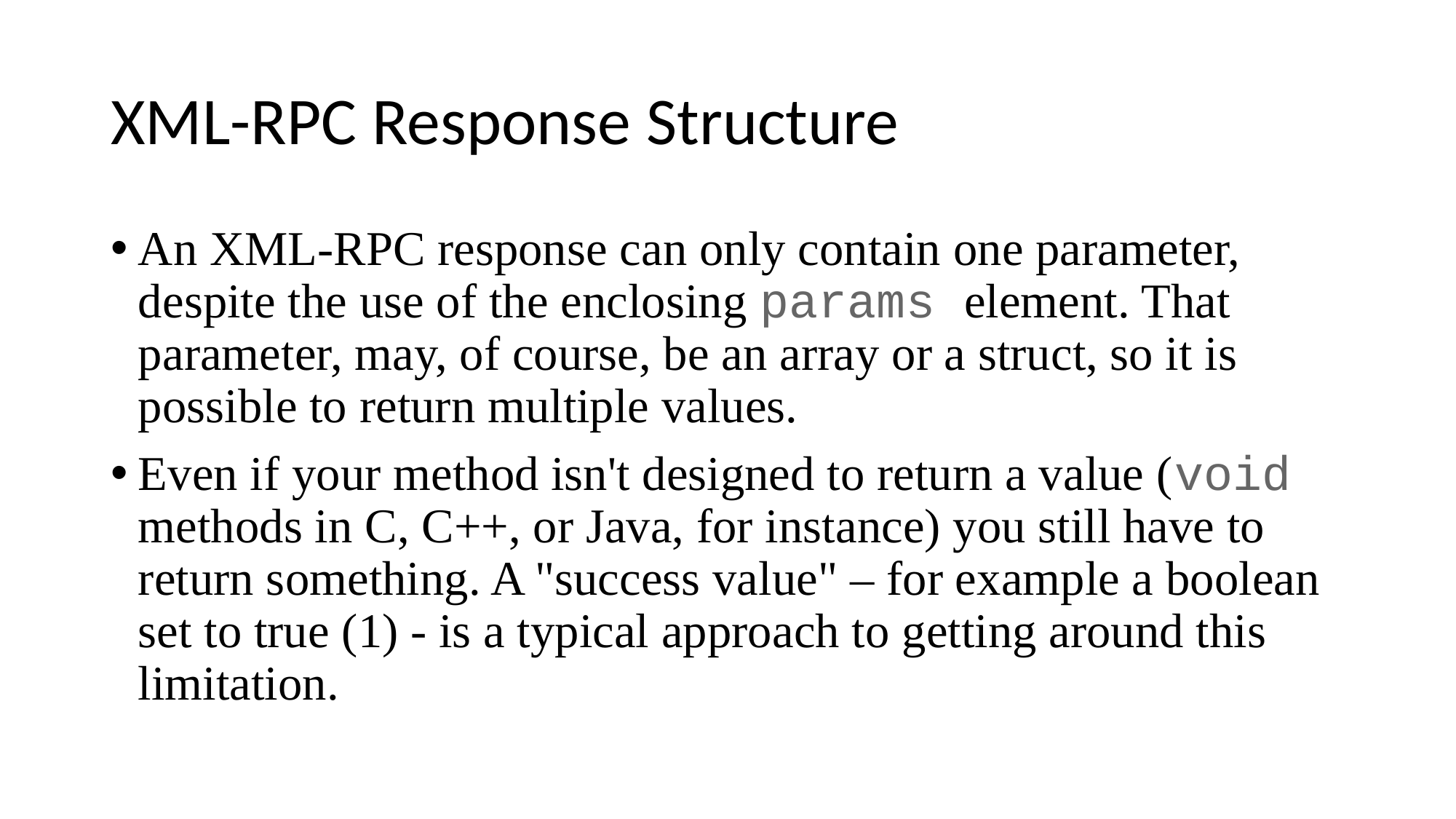

# XML-RPC Response Structure
An XML-RPC response can only contain one parameter, despite the use of the enclosing params element. That parameter, may, of course, be an array or a struct, so it is possible to return multiple values.
Even if your method isn't designed to return a value (void methods in C, C++, or Java, for instance) you still have to return something. A "success value" – for example a boolean set to true (1) - is a typical approach to getting around this limitation.